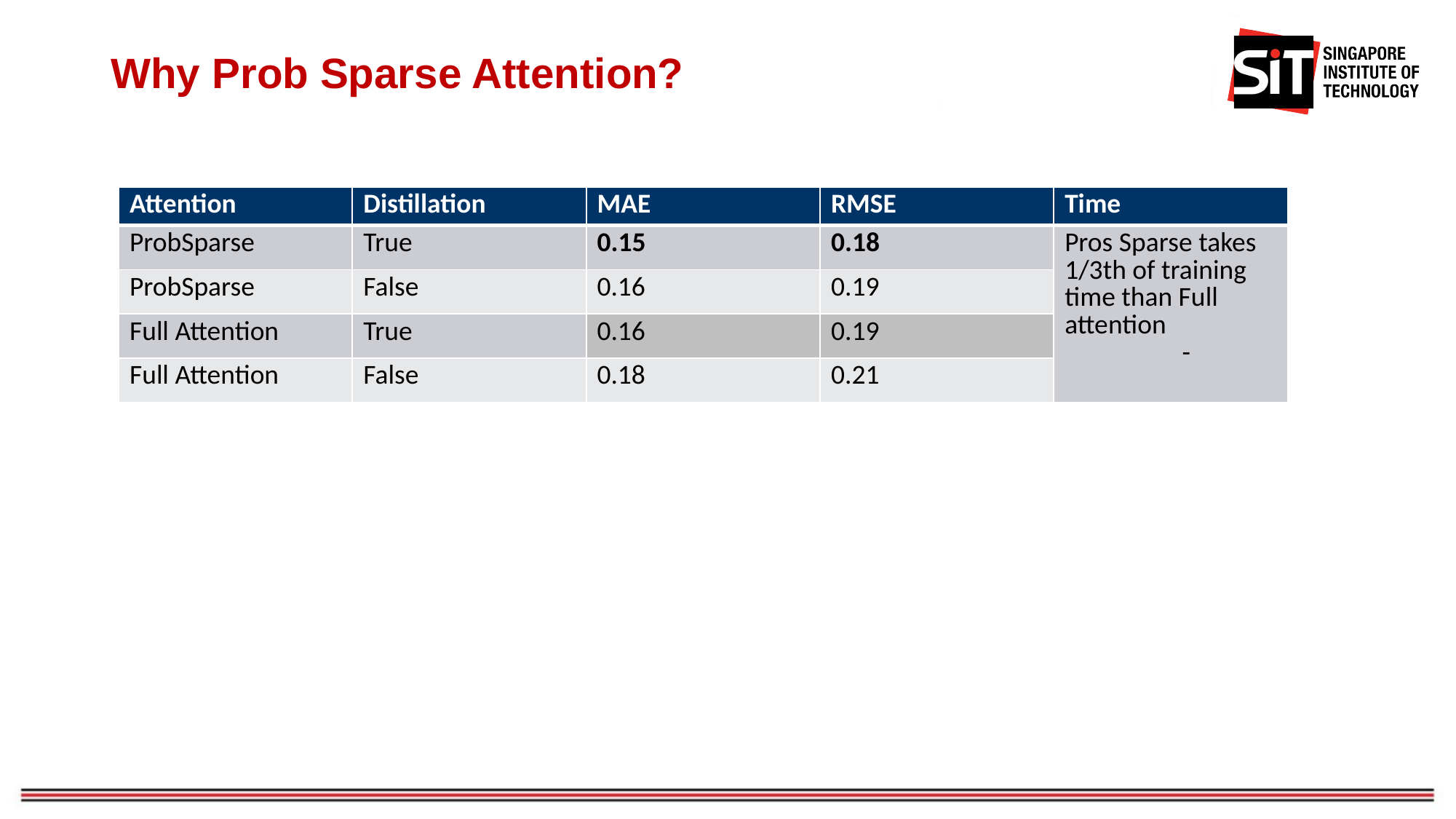

# Why Prob Sparse Attention?
| Attention | Distillation | MAE | RMSE | Time |
| --- | --- | --- | --- | --- |
| ProbSparse | True | 0.15 | 0.18 | Pros Sparse takes 1/3th of training time than Full attention - |
| ProbSparse | False | 0.16 | 0.19 |  |
| Full Attention | True | 0.16 | 0.19 |  |
| Full Attention | False | 0.18 | 0.21 |  |